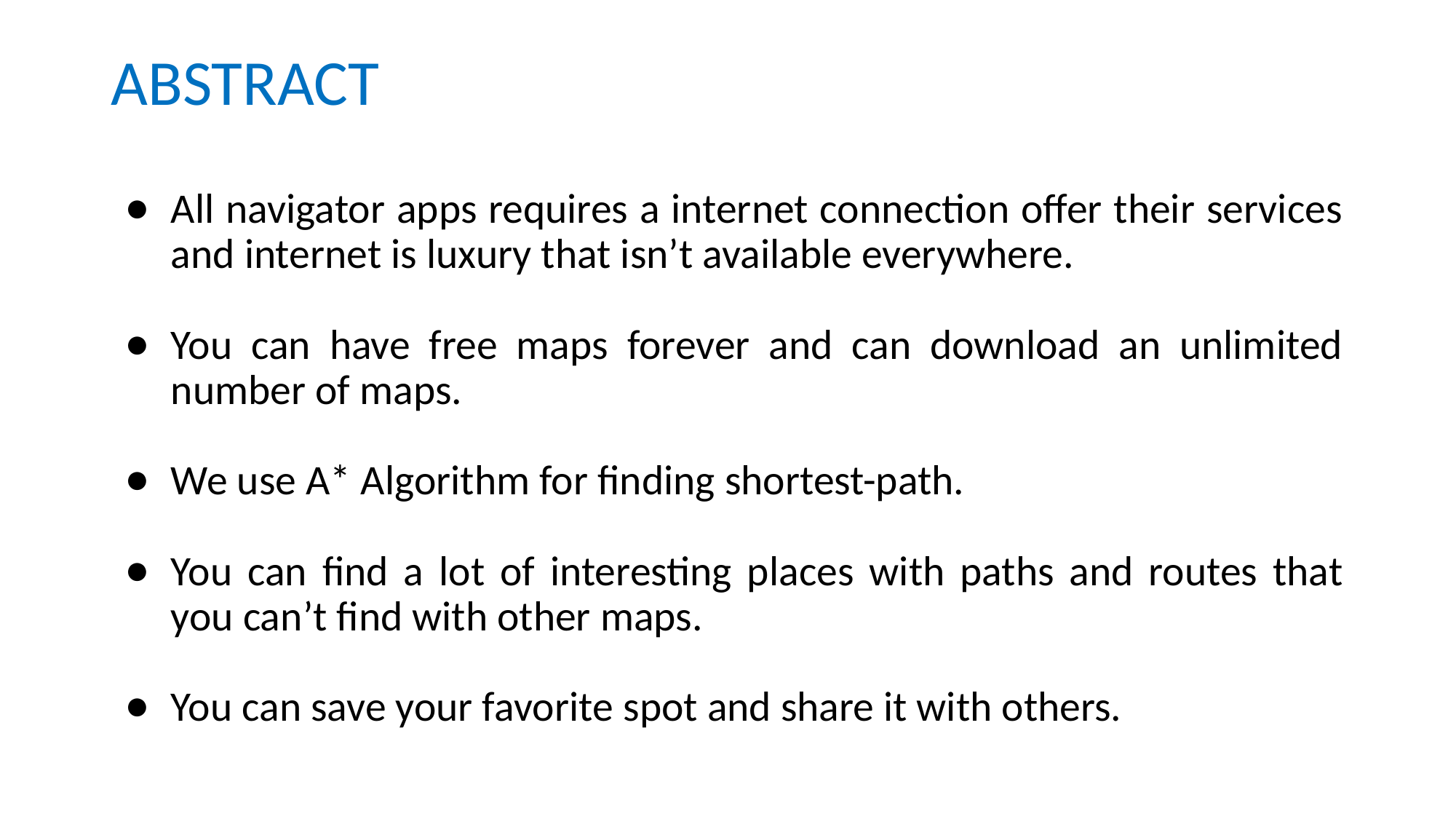

# ABSTRACT
All navigator apps requires a internet connection offer their services and internet is luxury that isn’t available everywhere.

You can have free maps forever and can download an unlimited number of maps.

We use A* Algorithm for finding shortest-path.

You can find a lot of interesting places with paths and routes that you can’t find with other maps.

You can save your favorite spot and share it with others.